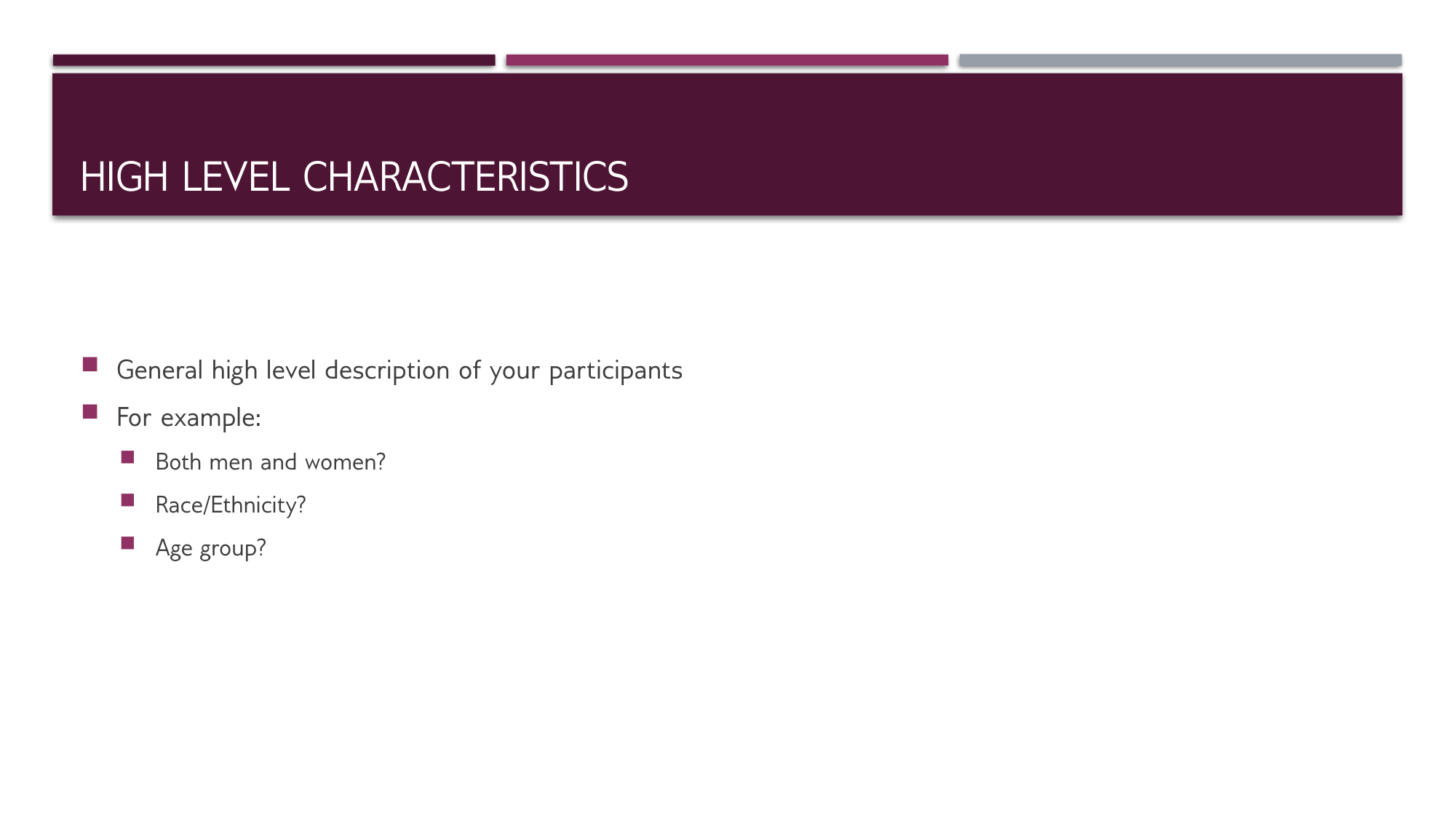

# High Level Characteristics
General high level description of your participants
For example:
Both men and women?
Race/Ethnicity?
Age group?